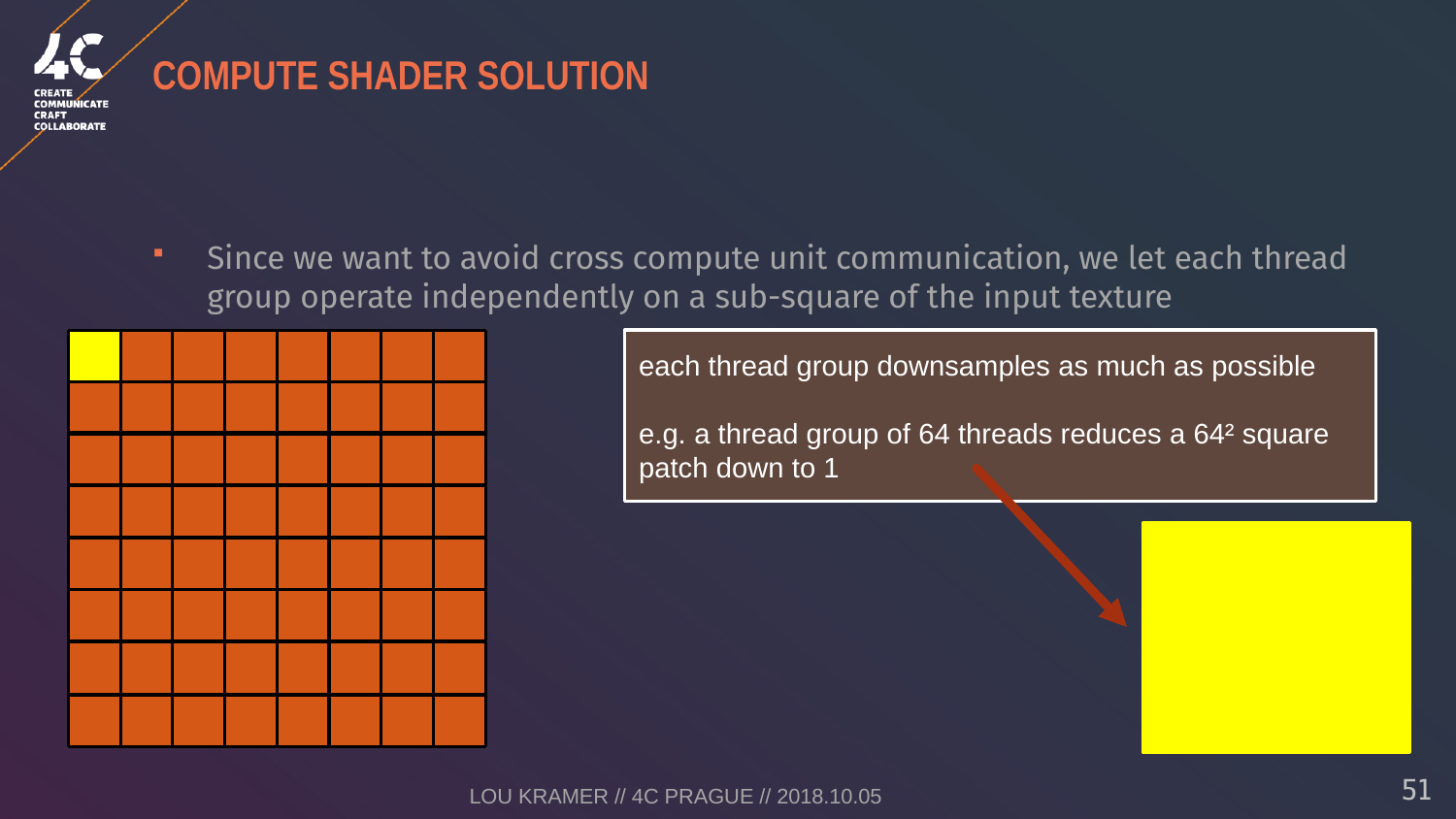

# Compute shader solution
Since we want to avoid cross compute unit communication, we let each thread group operate independently on a sub-square of the input texture

each thread group downsamples as much as possible

e.g. a thread group of 64 threads reduces a 64² square patch down to 1

Lou Kramer // 4C Prague // 2018.10.05